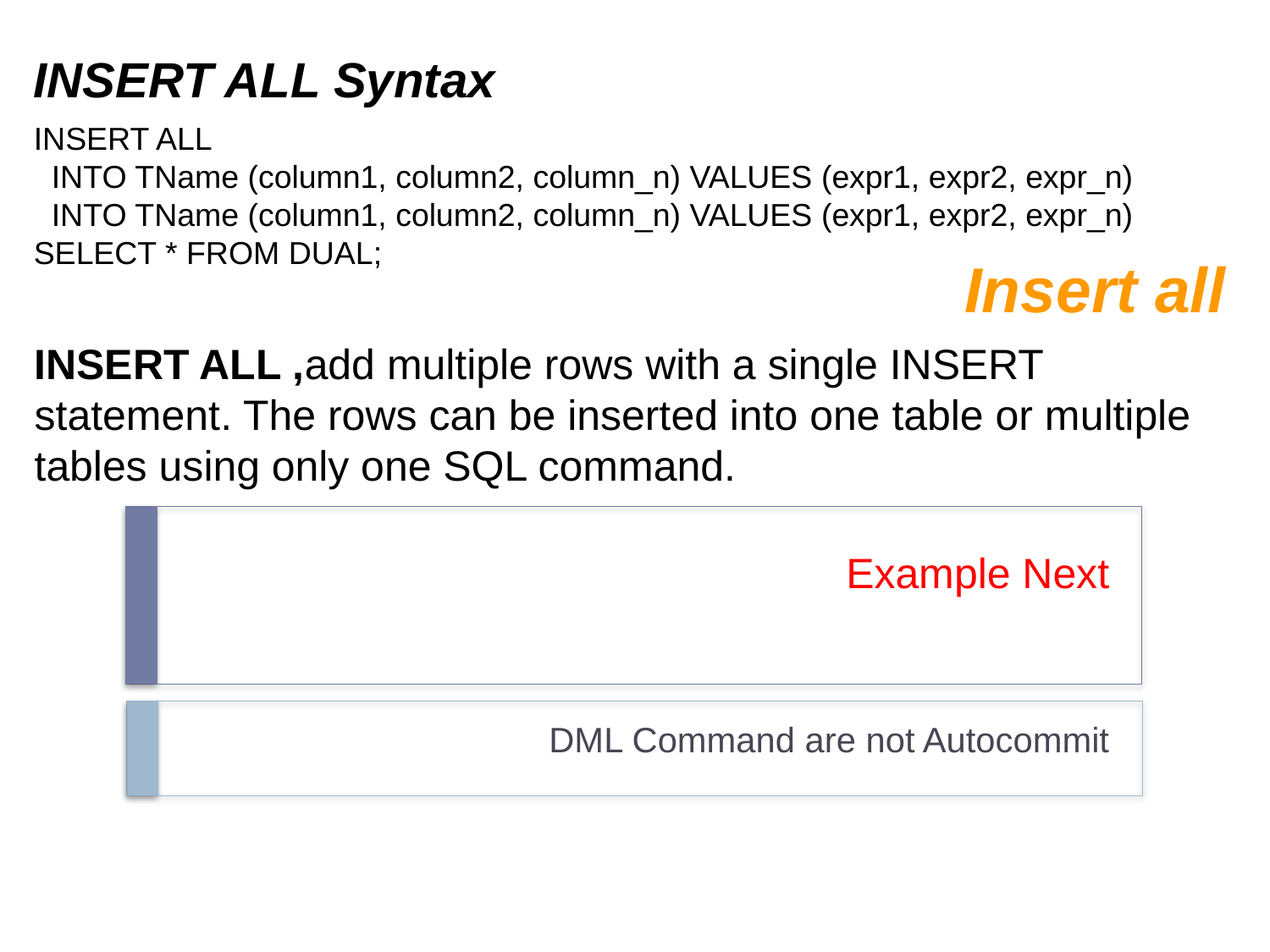

INSERT ALL Syntax
INSERT ALL
  INTO TName (column1, column2, column_n) VALUES (expr1, expr2, expr_n)
  INTO TName (column1, column2, column_n) VALUES (expr1, expr2, expr_n)
SELECT * FROM DUAL;
Insert all
INSERT ALL ,add multiple rows with a single INSERT statement. The rows can be inserted into one table or multiple tables using only one SQL command.
# Example Next
DML Command are not Autocommit